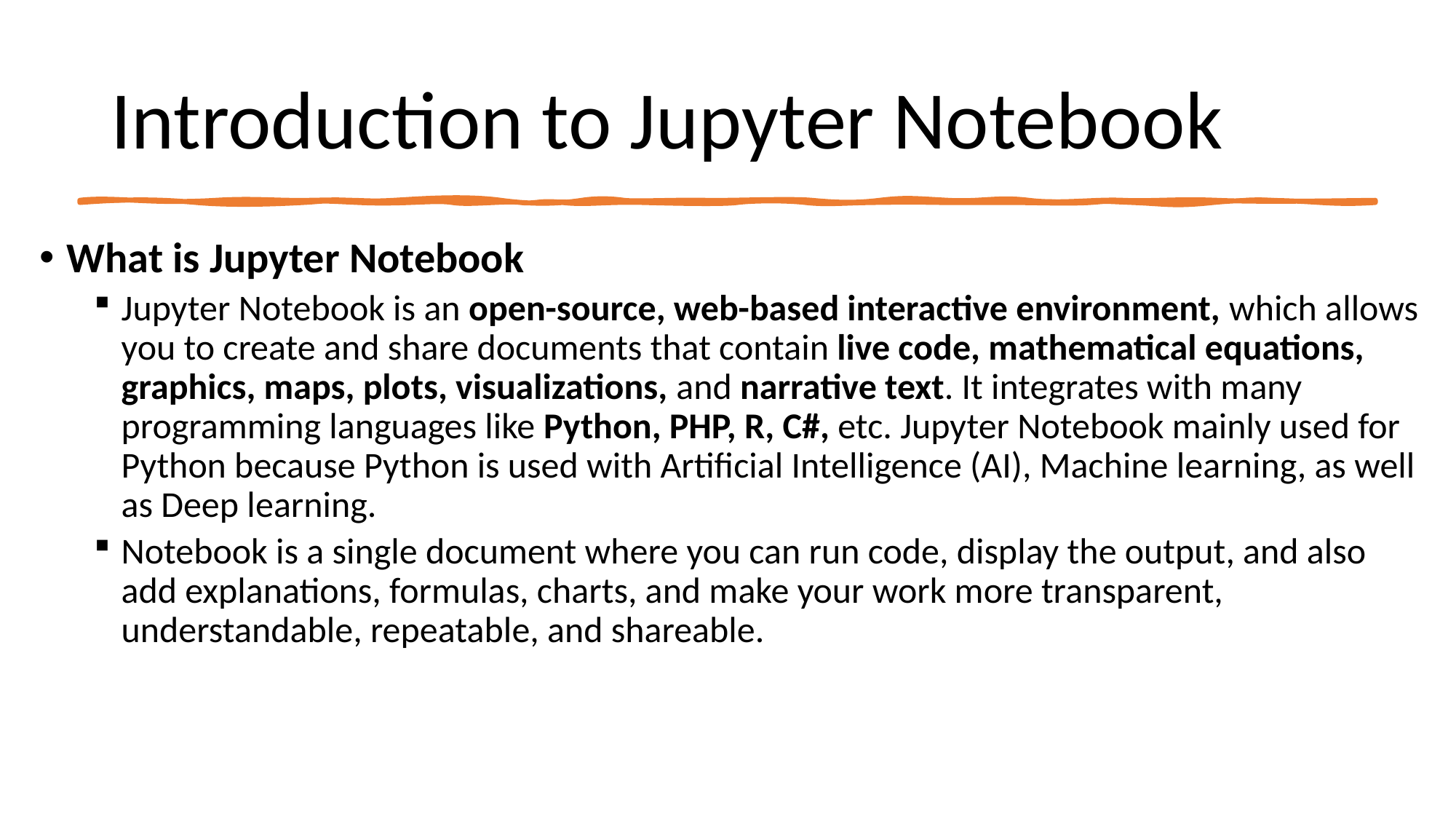

# Introduction to Jupyter Notebook

What is Jupyter Notebook
Jupyter Notebook is an open-source, web-based interactive environment, which allows you to create and share documents that contain live code, mathematical equations, graphics, maps, plots, visualizations, and narrative text. It integrates with many programming languages like Python, PHP, R, C#, etc. Jupyter Notebook mainly used for Python because Python is used with Artificial Intelligence (AI), Machine learning, as well as Deep learning.
Notebook is a single document where you can run code, display the output, and also add explanations, formulas, charts, and make your work more transparent, understandable, repeatable, and shareable.